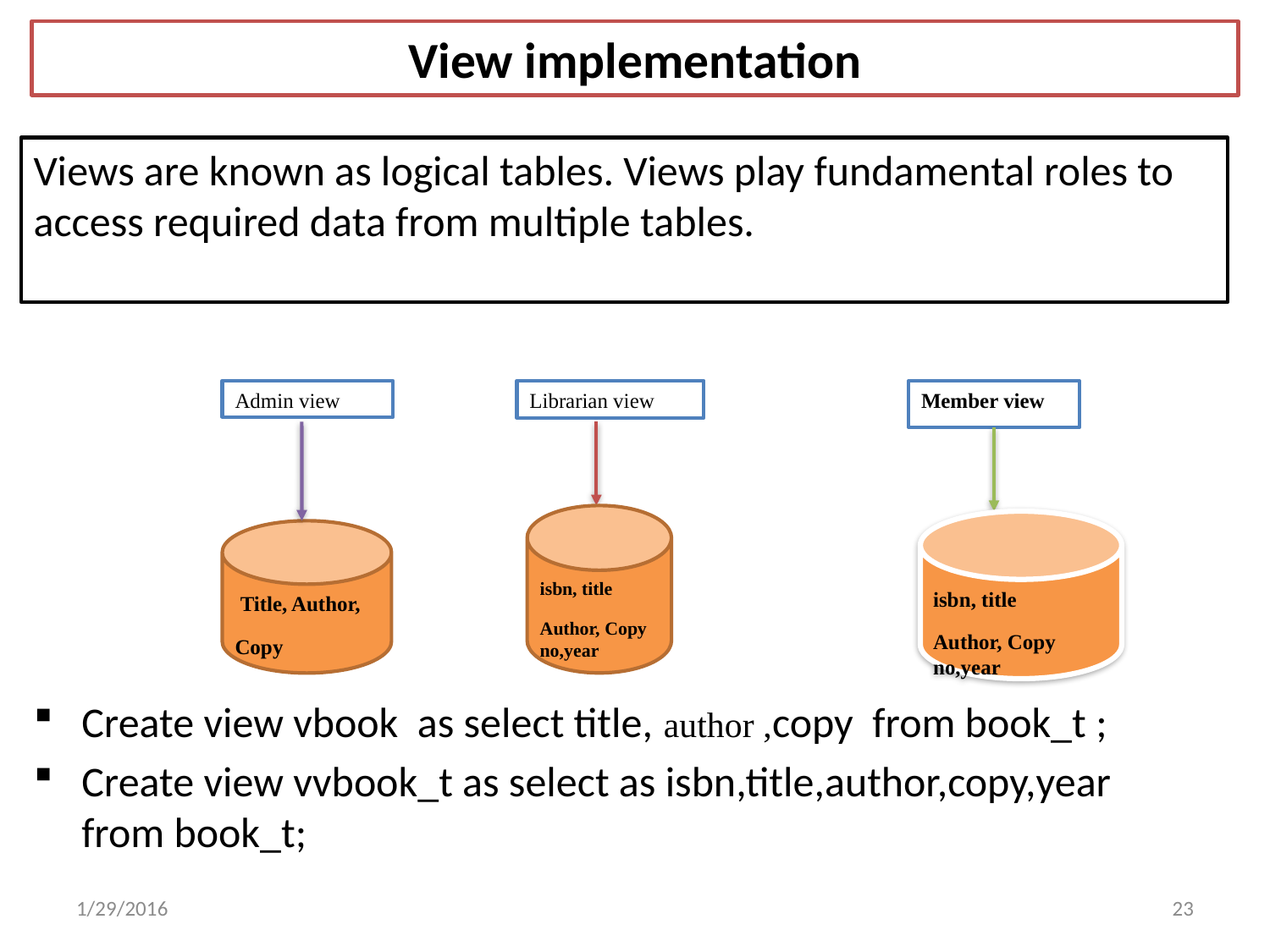

# View implementation
Views are known as logical tables. Views play fundamental roles to access required data from multiple tables.

Create view vbook  as select title, author ,copy  from book_t ;
Create view vvbook_t as select as isbn,title,author,copy,year from book_t;

Admin view
Librarian view
Member view
isbn, title
Author, Copy no,year

isbn, title
Author, Copy no,year
 Title, Author,
Copy
1/29/2016
23